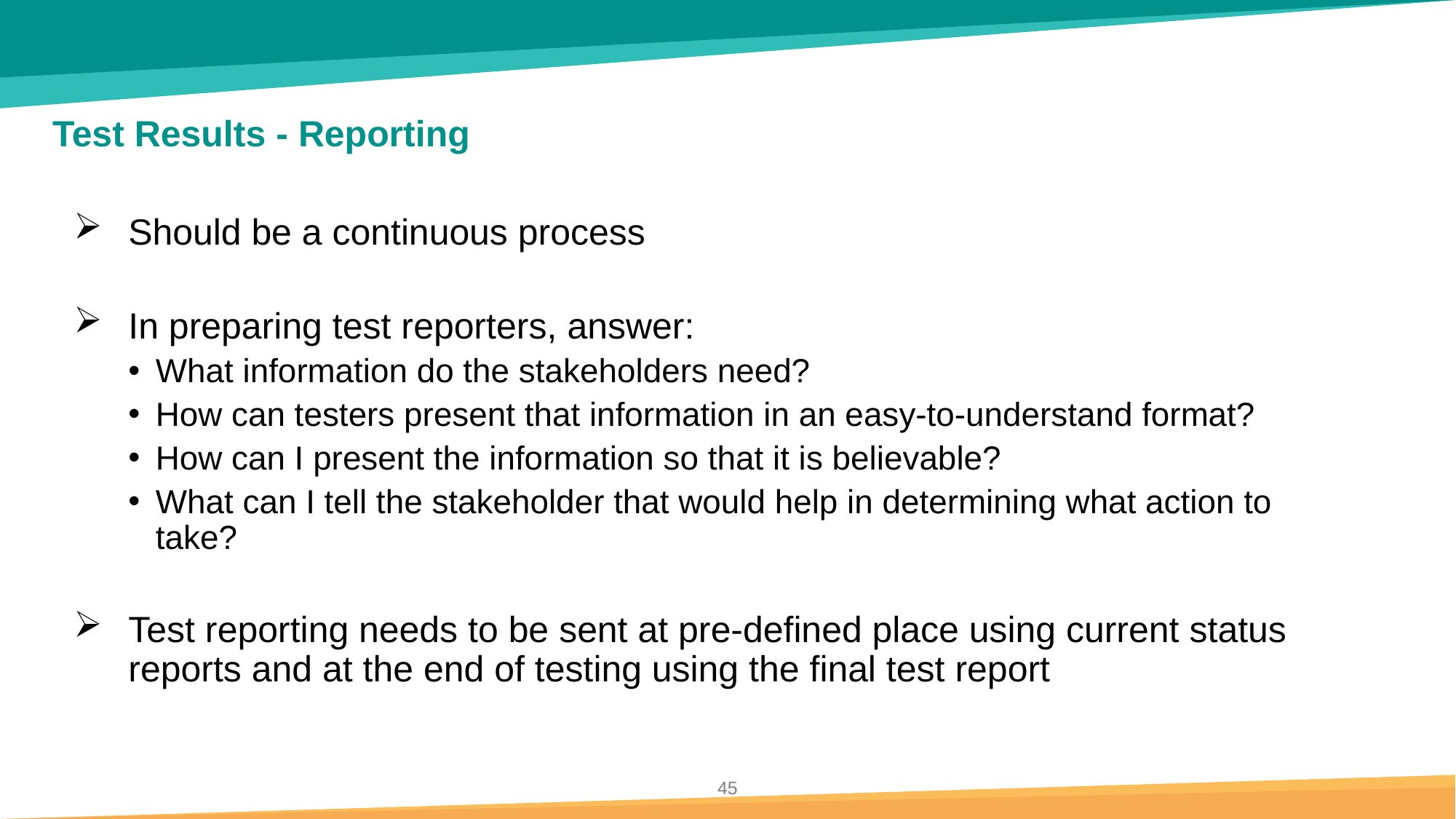

# Test Results - Reporting
Should be a continuous process

In preparing test reporters, answer:
What information do the stakeholders need?
How can testers present that information in an easy-to-understand format?
How can I present the information so that it is believable?
What can I tell the stakeholder that would help in determining what action to take?

Test reporting needs to be sent at pre-defined place using current status reports and at the end of testing using the final test report